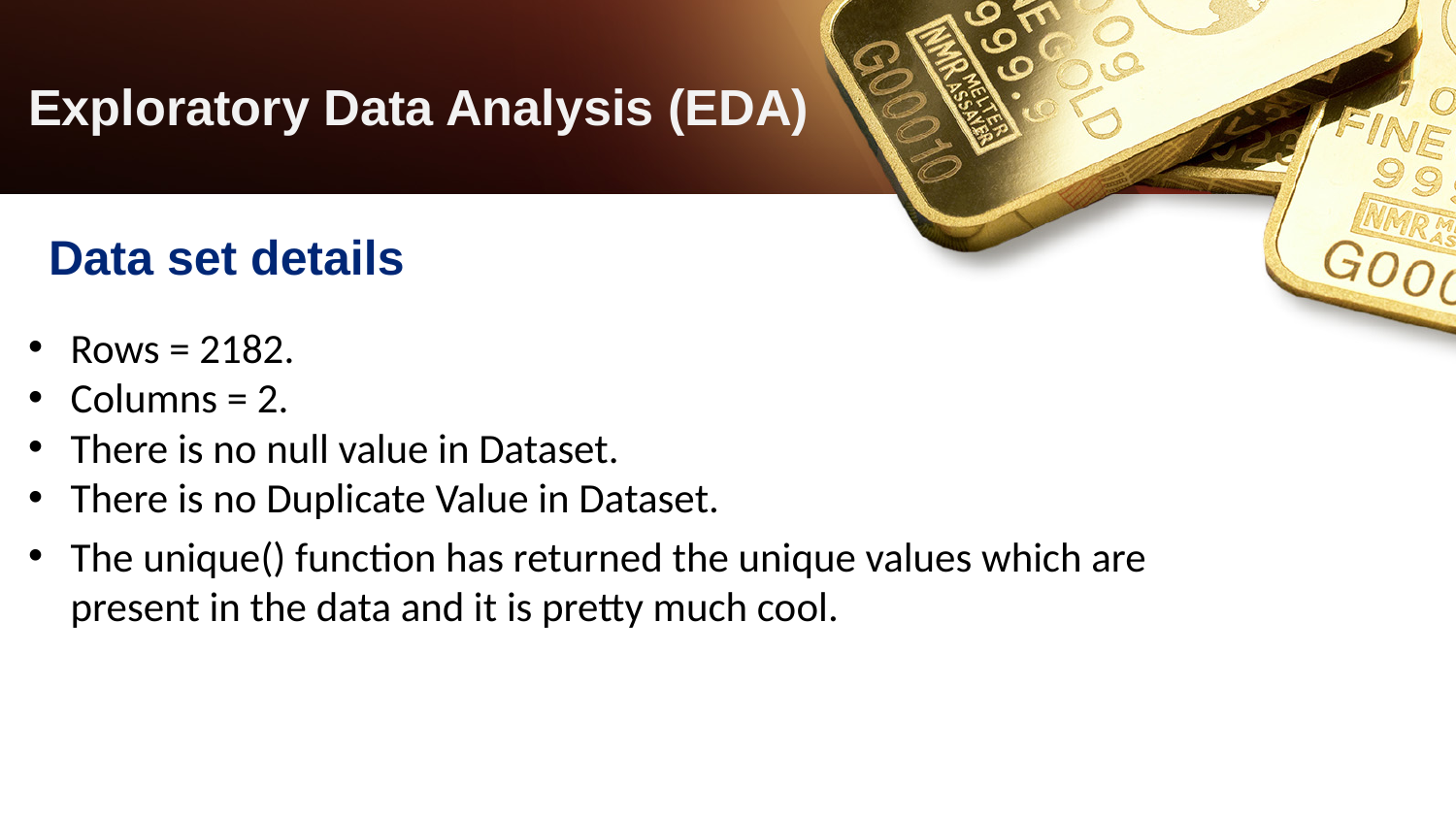

# Exploratory Data Analysis (EDA)
Data set details

Rows = 2182.
Columns = 2.
There is no null value in Dataset.
There is no Duplicate Value in Dataset.
The unique() function has returned the unique values which are present in the data and it is pretty much cool.